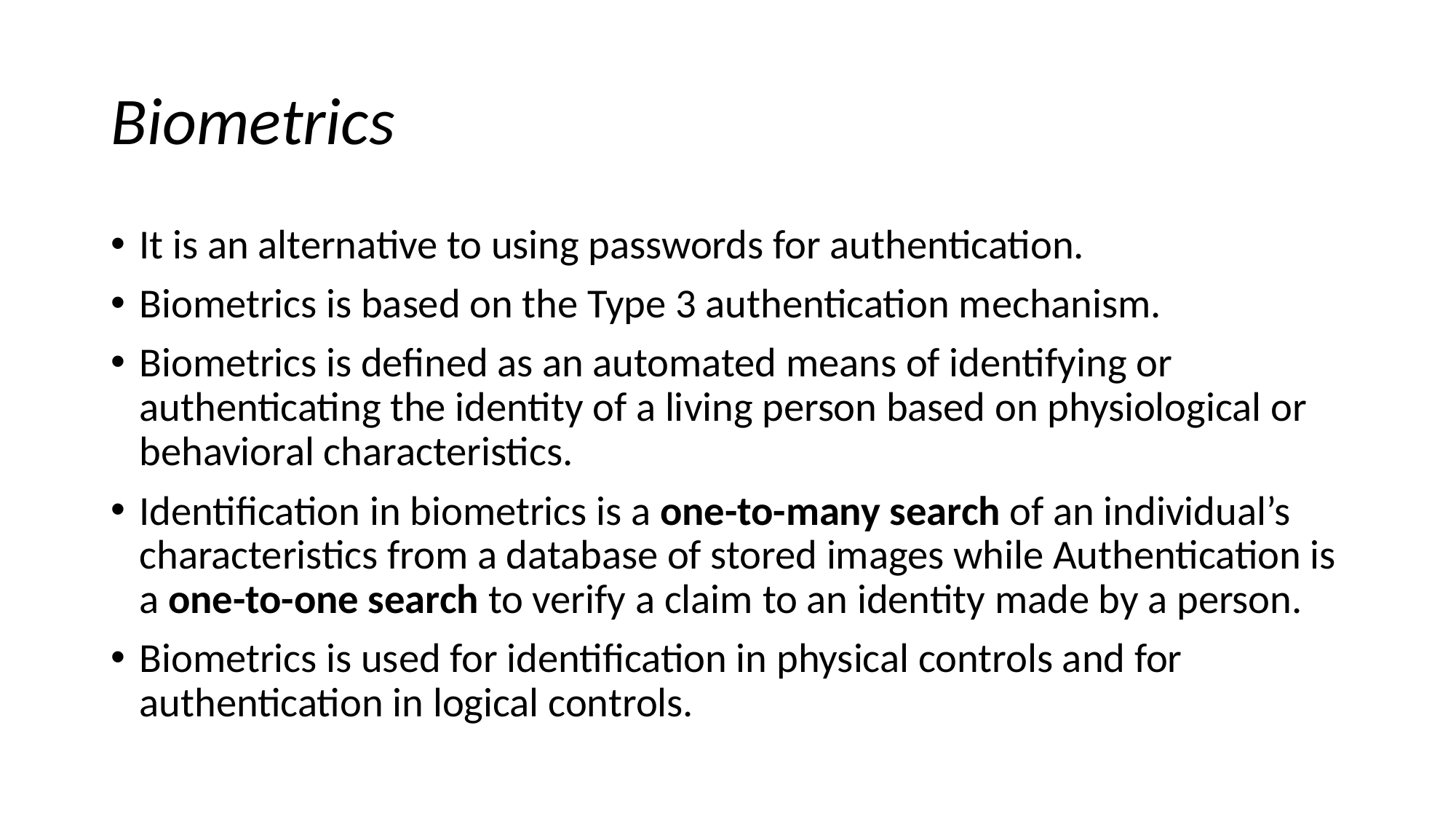

# Biometrics
It is an alternative to using passwords for authentication.
Biometrics is based on the Type 3 authentication mechanism.
Biometrics is defined as an automated means of identifying or authenticating the identity of a living person based on physiological or behavioral characteristics.
Identification in biometrics is a one-to-many search of an individual’s characteristics from a database of stored images while Authentication is a one-to-one search to verify a claim to an identity made by a person.
Biometrics is used for identification in physical controls and for authentication in logical controls.